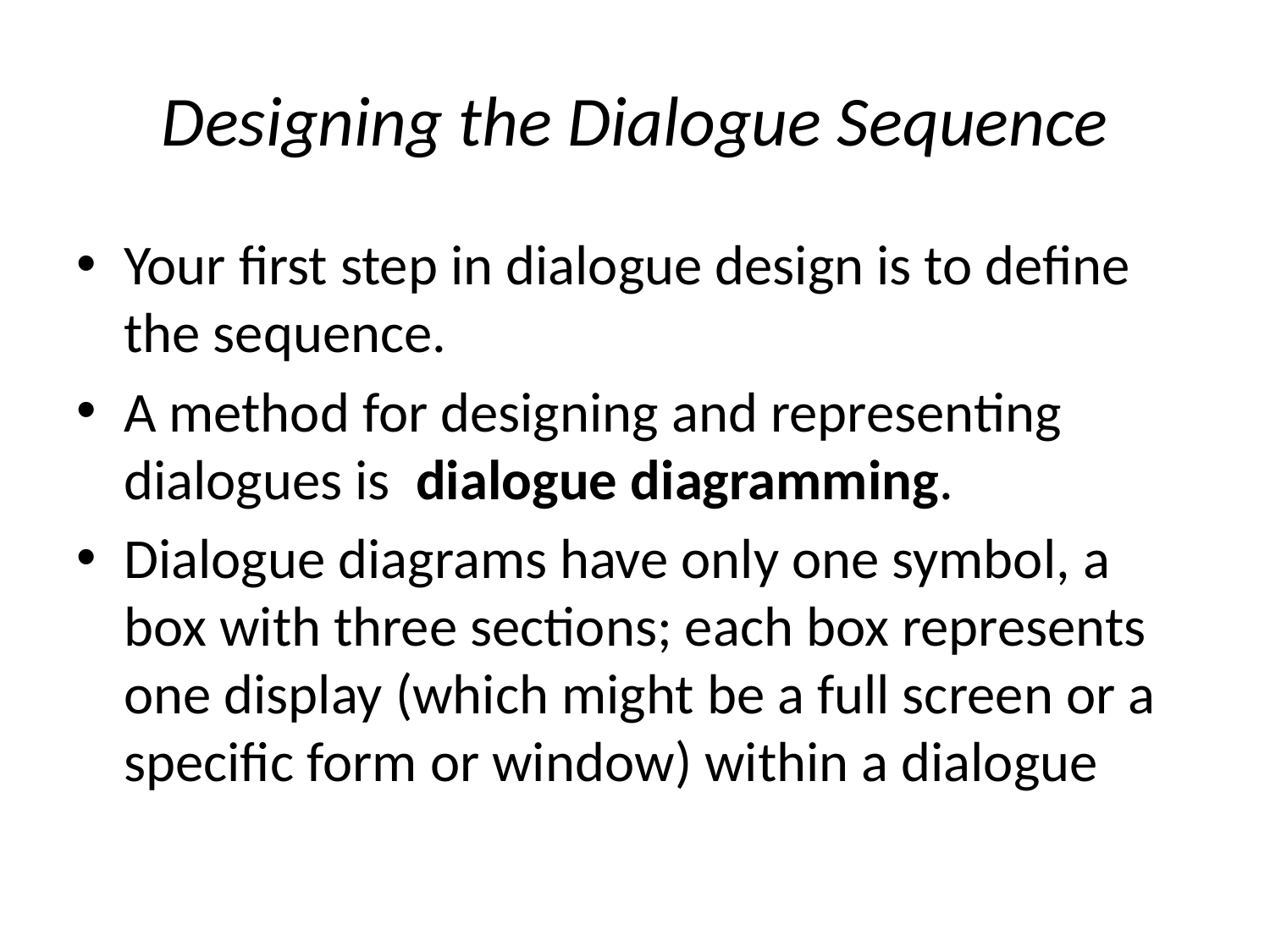

# Designing the Dialogue Sequence
Your first step in dialogue design is to define the sequence.
A method for designing and representing dialogues is  dialogue diagramming.
Dialogue diagrams have only one symbol, a box with three sections; each box represents one display (which might be a full screen or a specific form or window) within a dialogue